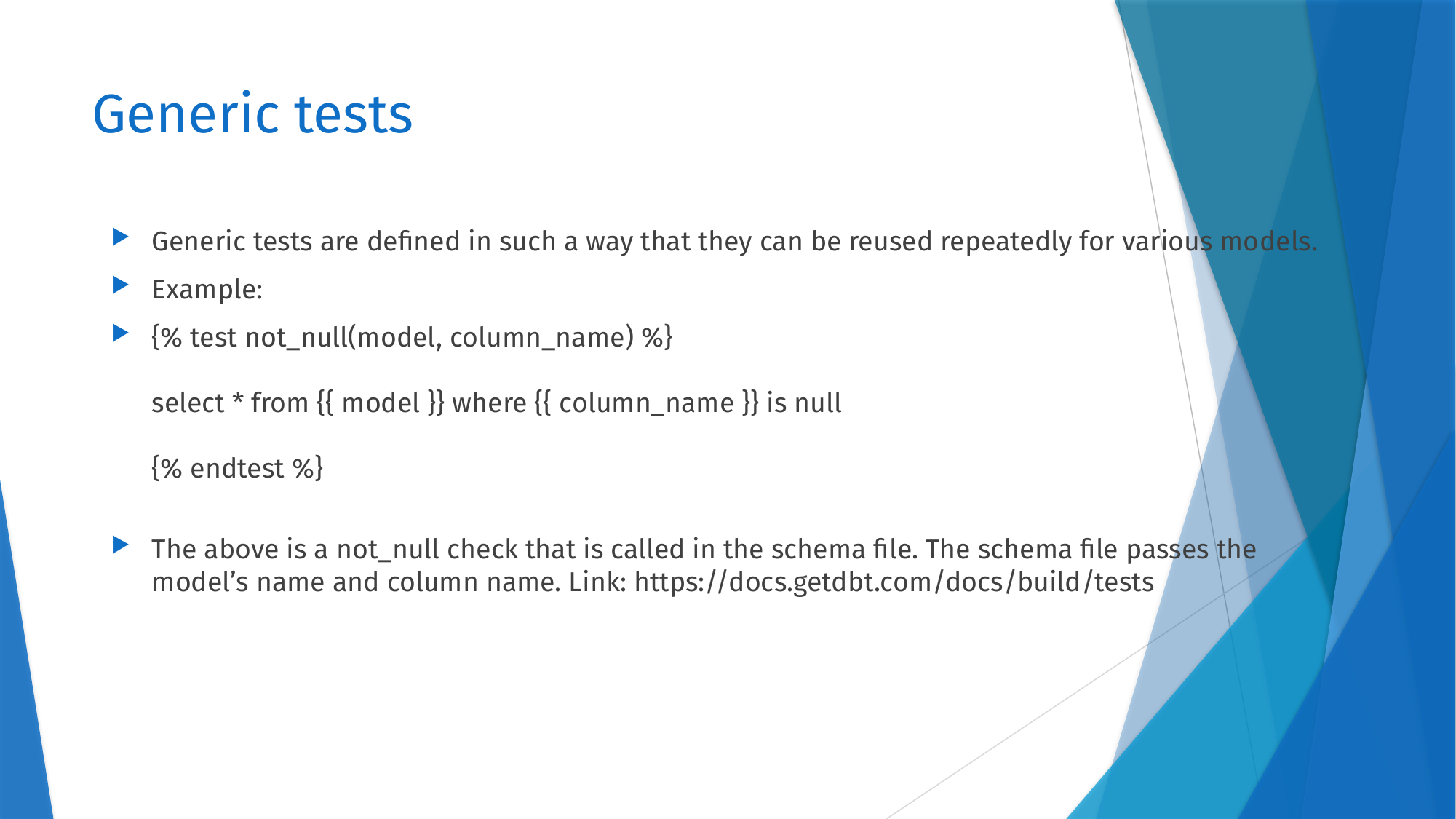

# Generic tests
Generic tests are defined in such a way that they can be reused repeatedly for various models.
Example:
{% test not_null(model, column_name) %}
select * from {{ model }} where {{ column_name }} is null
{% endtest %}
The above is a not_null check that is called in the schema file. The schema file passes the model’s name and column name. Link: https://docs.getdbt.com/docs/build/tests